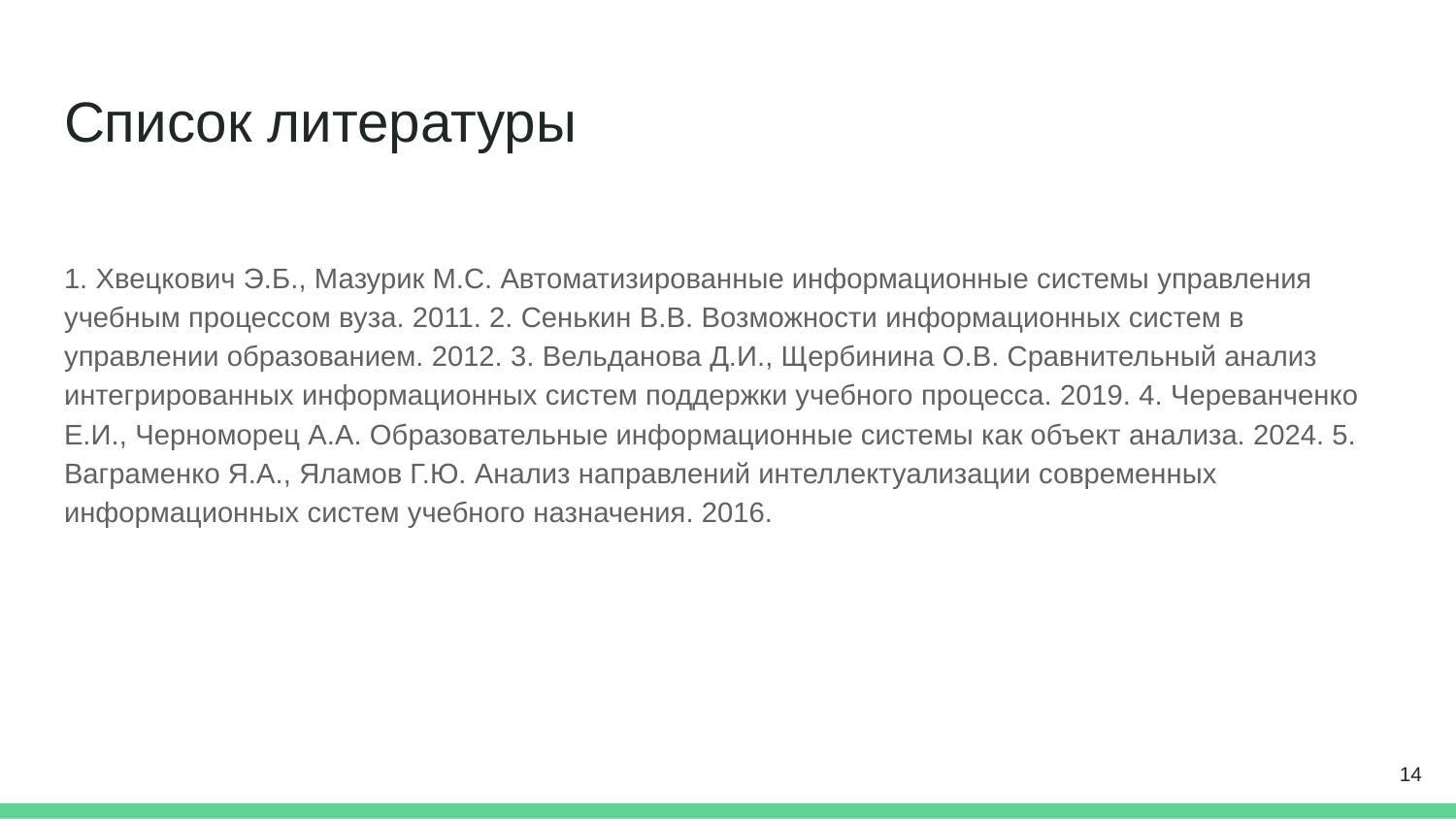

# Список литературы
1. Хвецкович Э.Б., Мазурик М.С. Автоматизированные информационные системы управления учебным процессом вуза. 2011. 2. Сенькин В.В. Возможности информационных систем в управлении образованием. 2012. 3. Вельданова Д.И., Щербинина О.В. Сравнительный анализ интегрированных информационных систем поддержки учебного процесса. 2019. 4. Череванченко Е.И., Черноморец А.А. Образовательные информационные системы как объект анализа. 2024. 5. Ваграменко Я.А., Яламов Г.Ю. Анализ направлений интеллектуализации современных информационных систем учебного назначения. 2016.
14